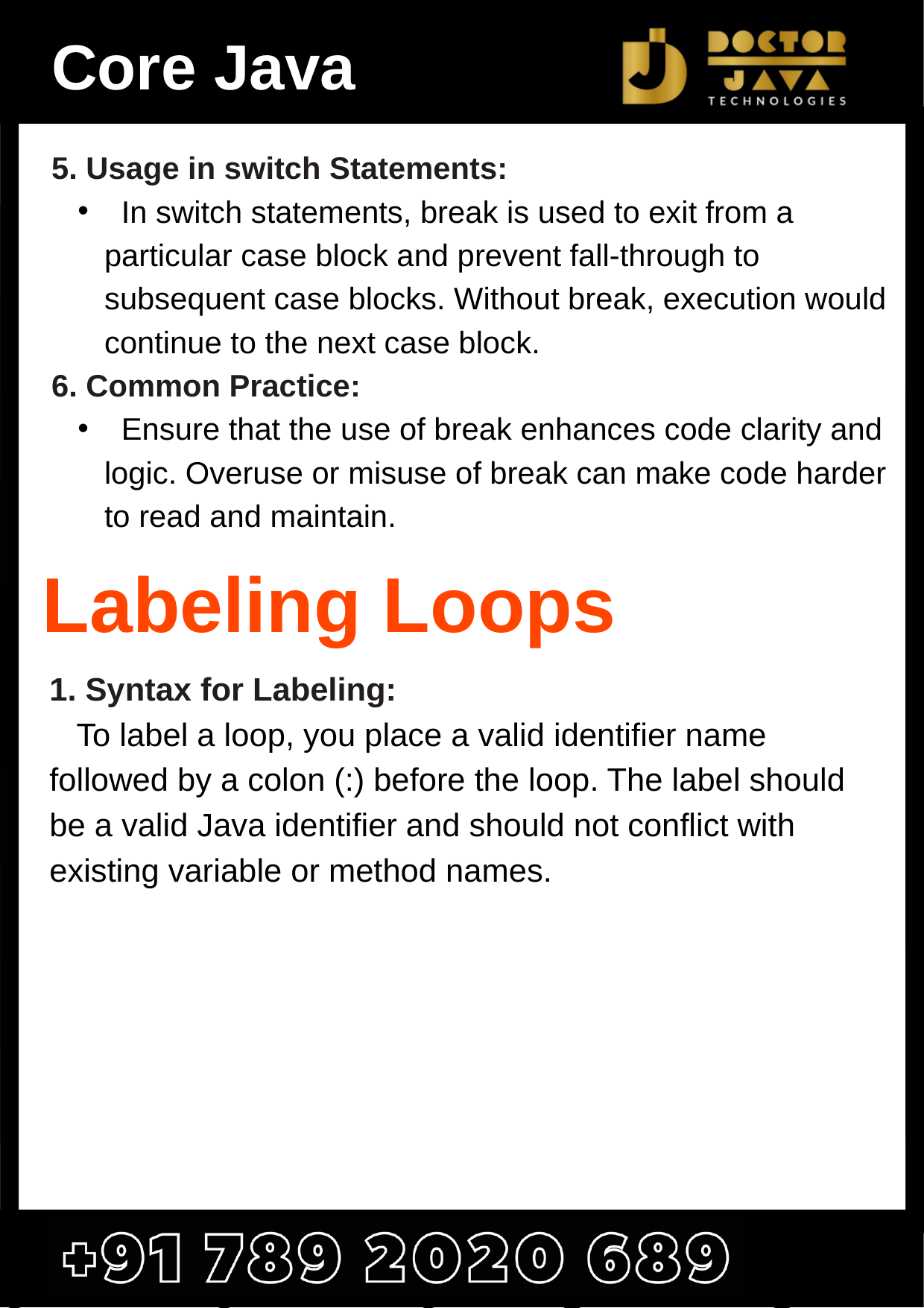

Core Java

5. Usage in switch Statements:
  In switch statements, break is used to exit from a particular case block and prevent fall-through to subsequent case blocks. Without break, execution would continue to the next case block.
6. Common Practice:
  Ensure that the use of break enhances code clarity and logic. Overuse or misuse of break can make code harder to read and maintain.
Labeling Loops

1. Syntax for Labeling:
   To label a loop, you place a valid identifier name followed by a colon (:) before the loop. The label should be a valid Java identifier and should not conflict with existing variable or method names.